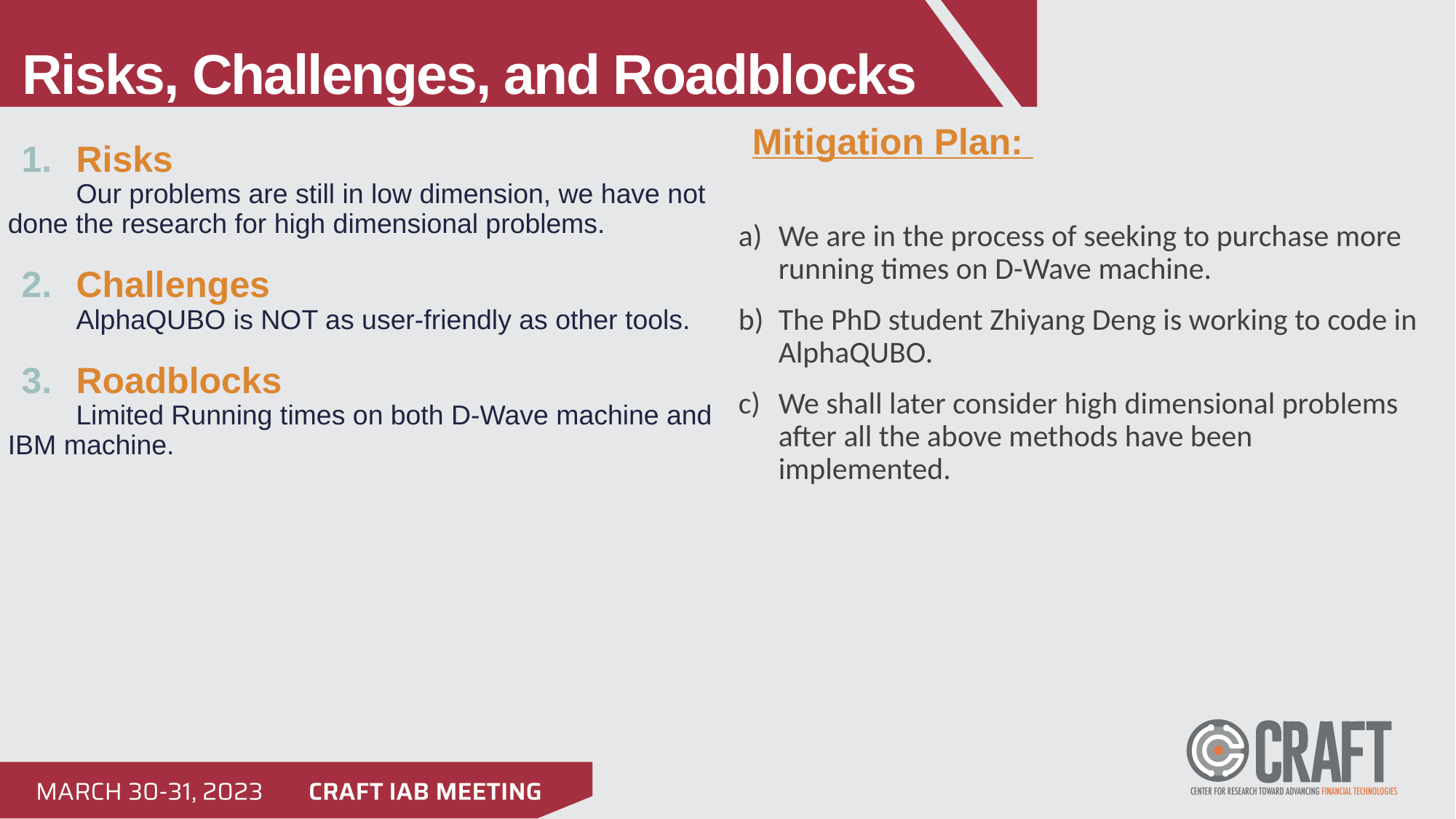

Risks, Challenges, and Roadblocks
Mitigation Plan:

We are in the process of seeking to purchase more running times on D-Wave machine.
The PhD student Zhiyang Deng is working to code in AlphaQUBO.
We shall later consider high dimensional problems after all the above methods have been implemented.
Risks
Our problems are still in low dimension, we have not  done the research for high dimensional problems.
Challenges
AlphaQUBO is NOT as user-friendly as other tools.
Roadblocks
Limited Running times on both D-Wave machine and IBM machine.